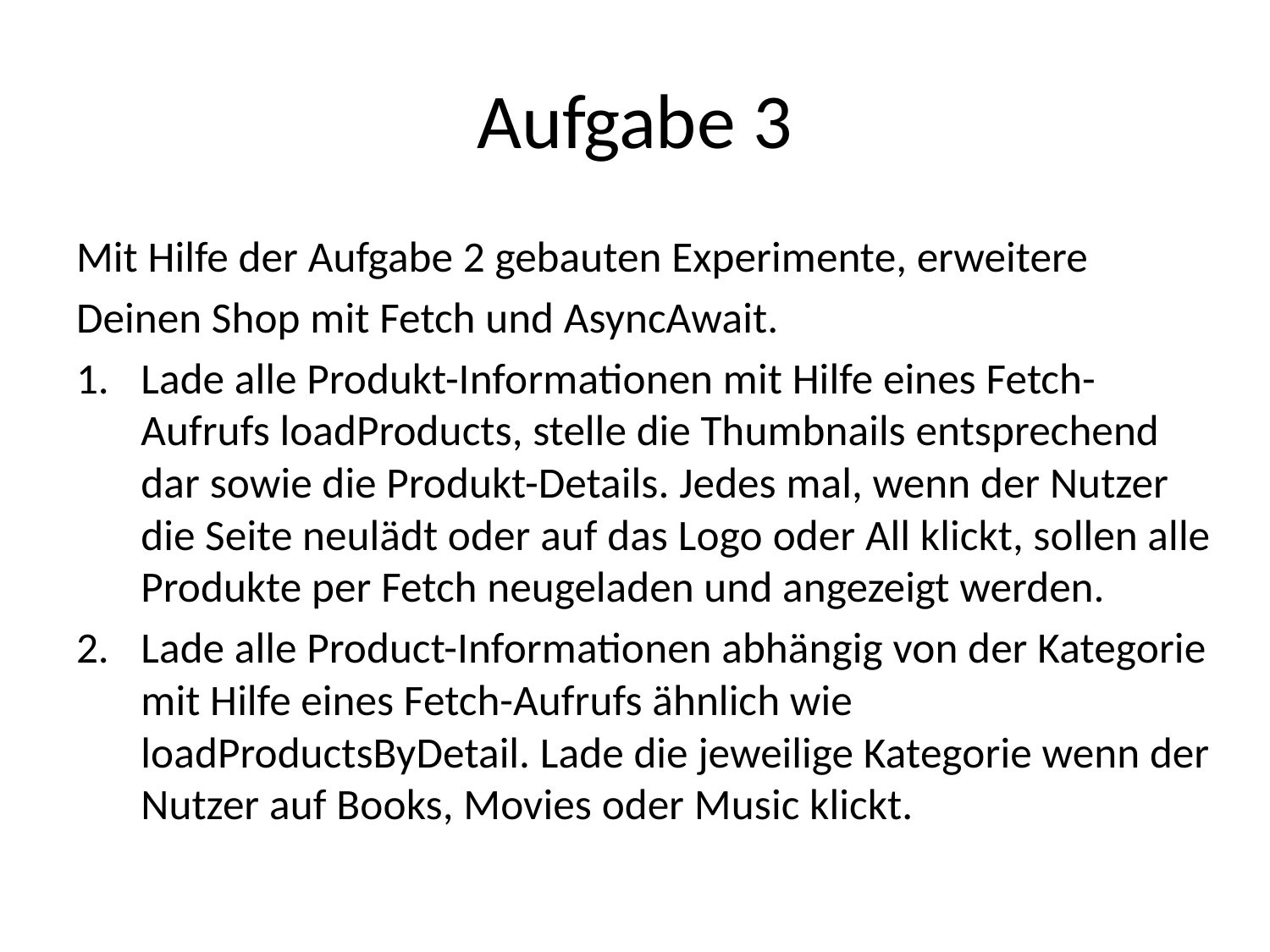

# Aufgabe 3
Mit Hilfe der Aufgabe 2 gebauten Experimente, erweitere
Deinen Shop mit Fetch und AsyncAwait.
Lade alle Produkt-Informationen mit Hilfe eines Fetch-Aufrufs loadProducts, stelle die Thumbnails entsprechend dar sowie die Produkt-Details. Jedes mal, wenn der Nutzer die Seite neulädt oder auf das Logo oder All klickt, sollen alle Produkte per Fetch neugeladen und angezeigt werden.
Lade alle Product-Informationen abhängig von der Kategorie mit Hilfe eines Fetch-Aufrufs ähnlich wie loadProductsByDetail. Lade die jeweilige Kategorie wenn der Nutzer auf Books, Movies oder Music klickt.